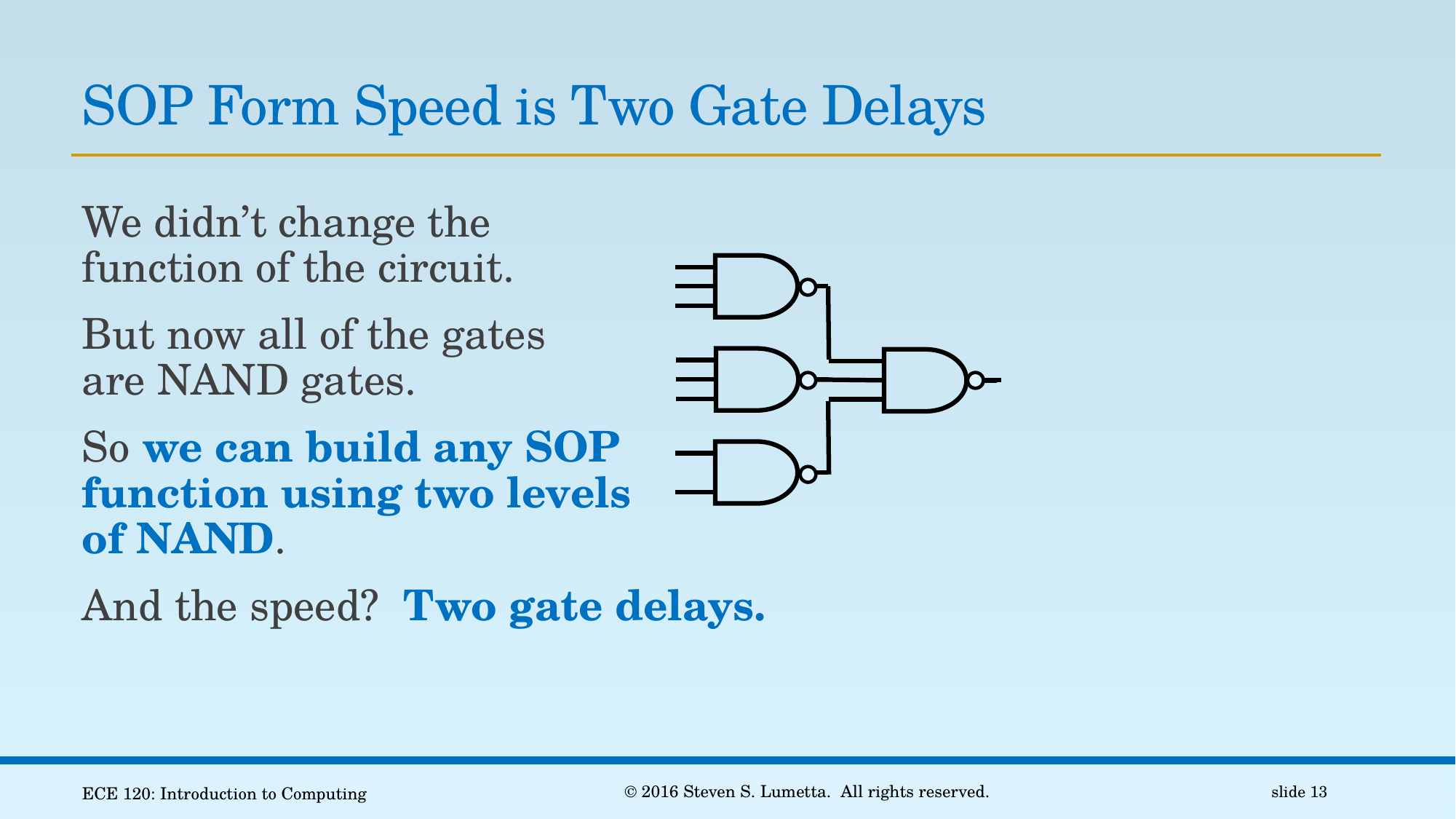

# SOP Form Speed is Two Gate Delays
We didn’t change the
function of the circuit.
But now all of the gates
are NAND gates.
So we can build any SOP
function using two levels
of NAND.
And the speed?  Two gate delays.

ECE 120: Introduction to Computing
© 2016 Steven S. Lumetta.  All rights reserved.
slide 13